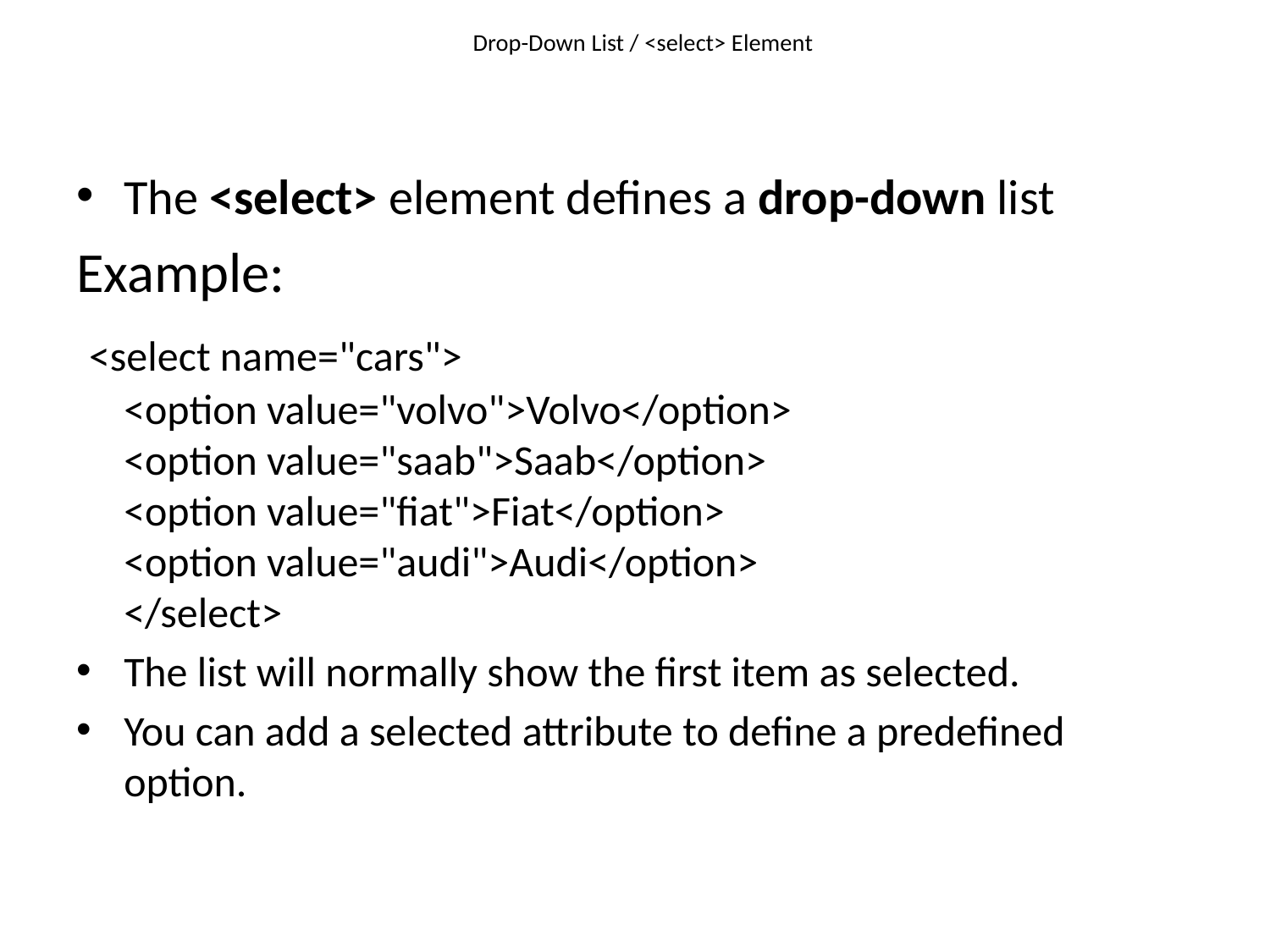

# Drop-Down List / <select> Element
The <select> element defines a drop-down list
Example:
 <select name="cars">
<option value="volvo">Volvo</option>
<option value="saab">Saab</option>
<option value="fiat">Fiat</option>
<option value="audi">Audi</option>
</select>
The list will normally show the first item as selected.
You can add a selected attribute to define a predefined option.